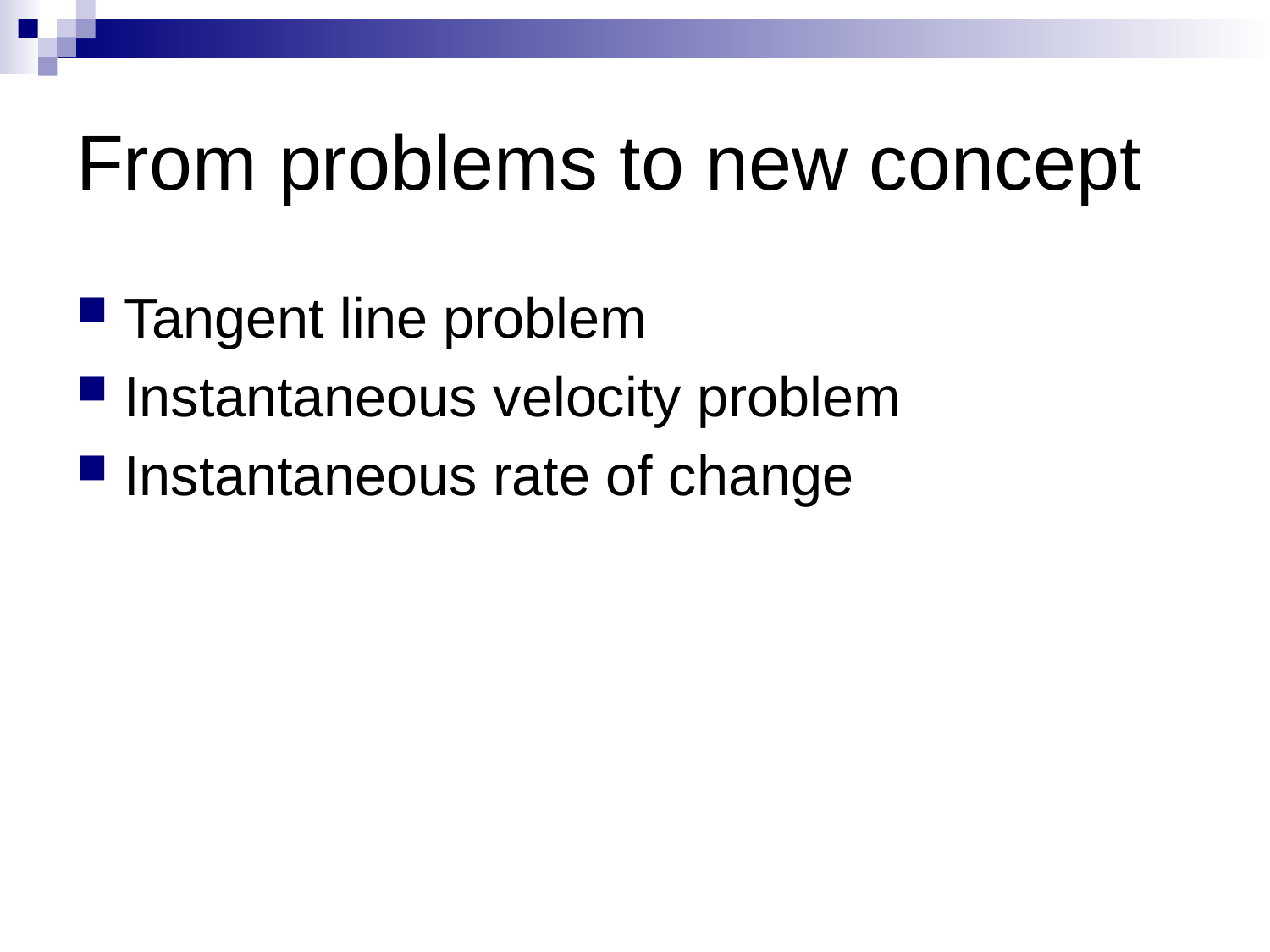

# From problems to new concept
Tangent line problem
Instantaneous velocity problem
Instantaneous rate of change